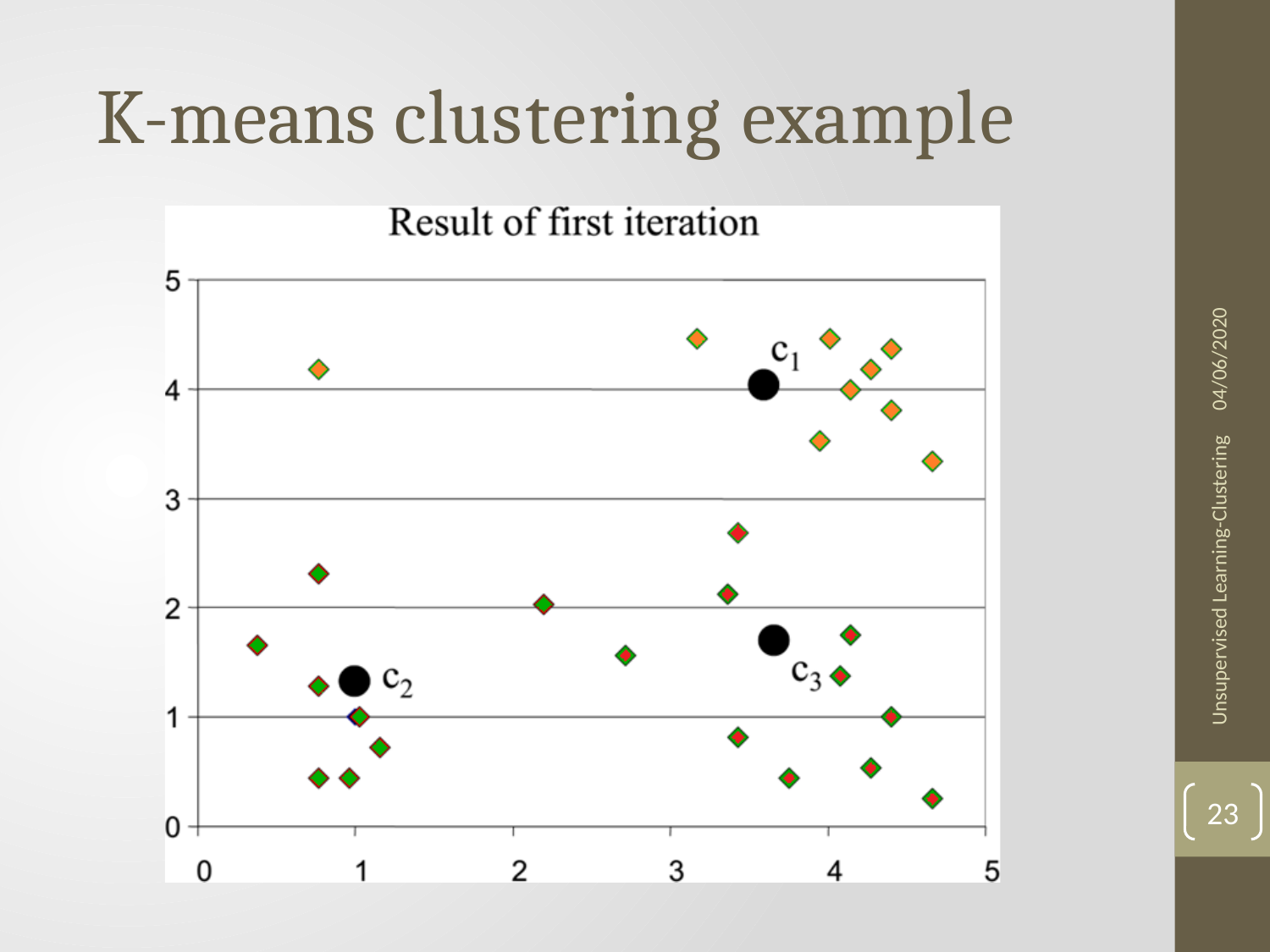

K-means clustering example

04/06/2020
Unsupervised Learning-Clustering
23